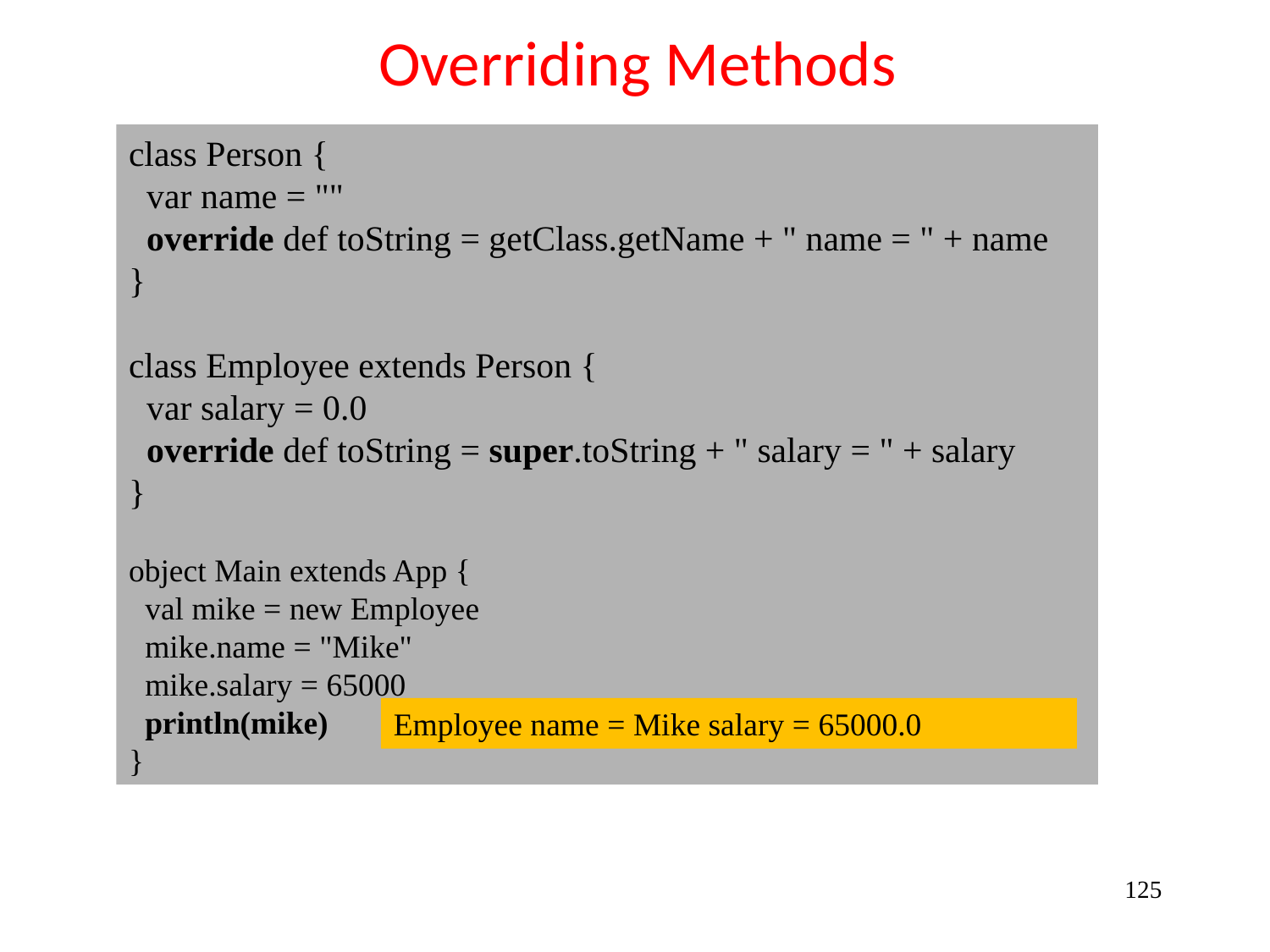

# Overriding Methods

class Person {
  var name = ""
  override def toString = getClass.getName + " name = " + name
}

class Employee extends Person {
  var salary = 0.0
  override def toString = super.toString + " salary = " + salary
}

object Main extends App {
  val mike = new Employee
  mike.name = "Mike"
  mike.salary = 65000
  println(mike)
}
Employee name = Mike salary = 65000.0
125